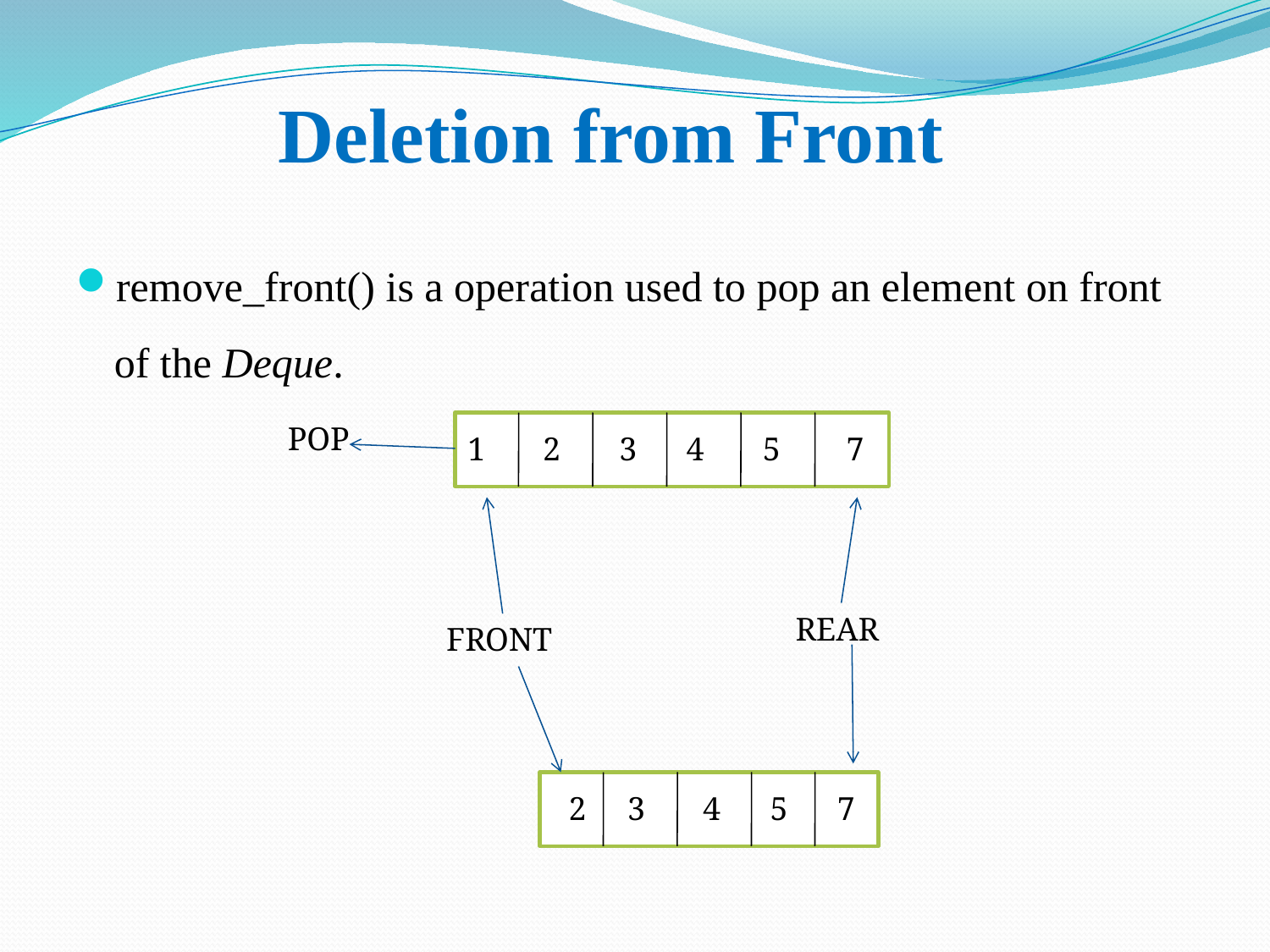

# Deletion from Front
remove_front() is a operation used to pop an element on front of the Deque.
POP

1       2	   3      4	     5        7
REAR
FRONT

  2     3       4      5      7